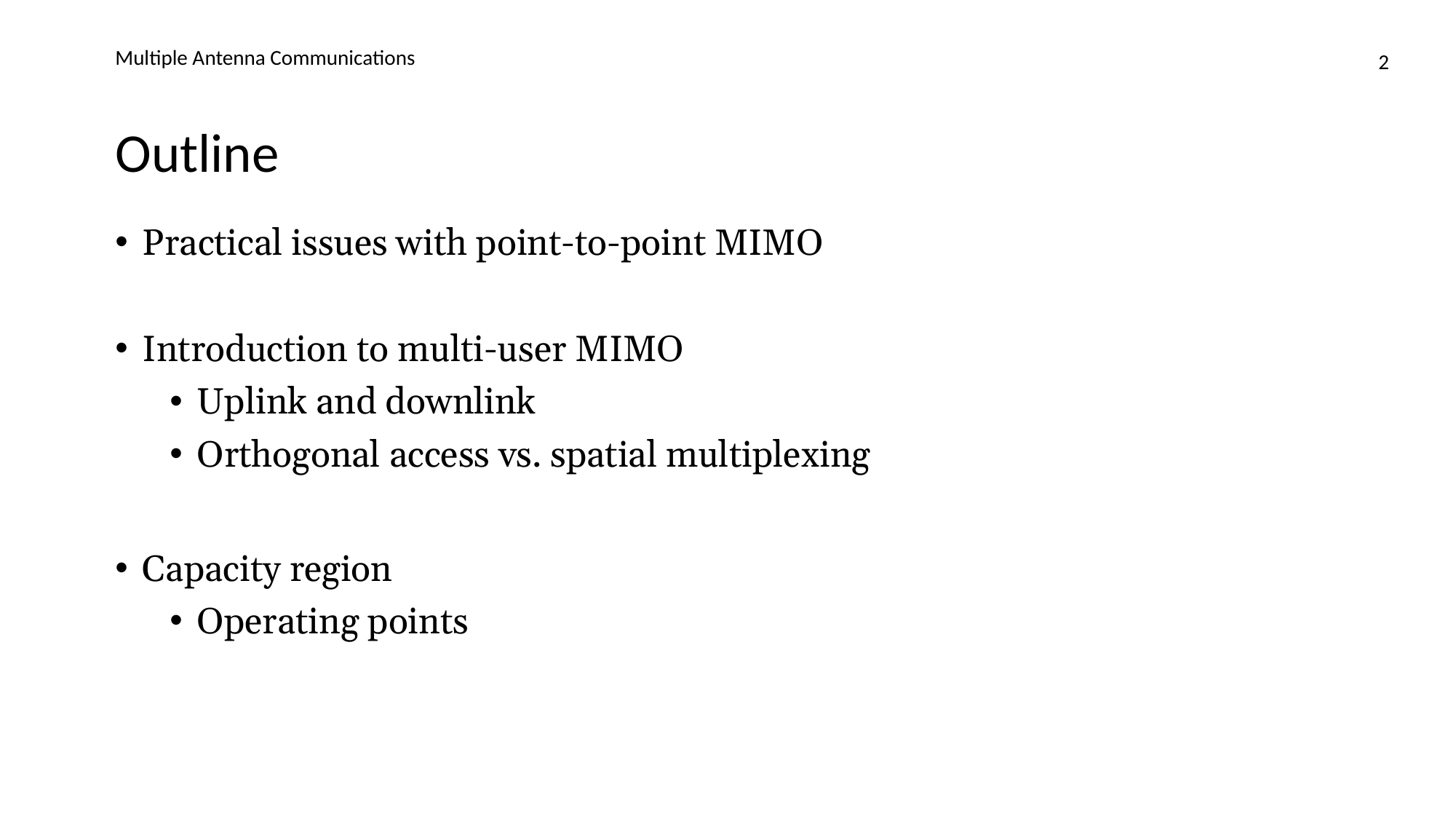

Multiple Antenna Communications
2
# Outline
Practical issues with point-to-point MIMO

Introduction to multi-user MIMO
Uplink and downlink
Orthogonal access vs. spatial multiplexing

Capacity region
Operating points